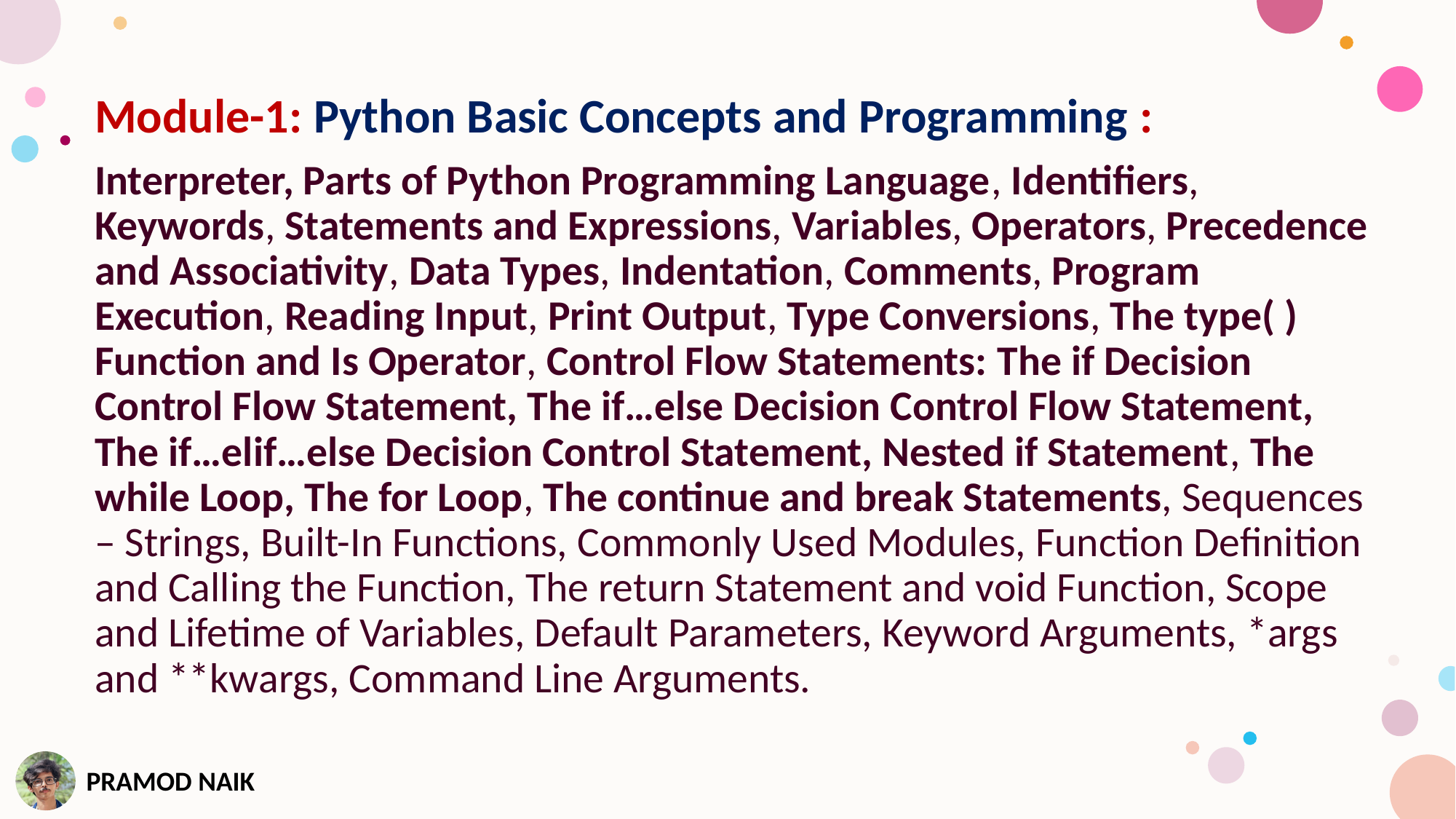

Module-1: Python Basic Concepts and Programming :
Interpreter, Parts of Python Programming Language, Identifiers, Keywords, Statements and Expressions, Variables, Operators, Precedence and Associativity, Data Types, Indentation, Comments, Program Execution, Reading Input, Print Output, Type Conversions, The type( ) Function and Is Operator, Control Flow Statements: The if Decision Control Flow Statement, The if…else Decision Control Flow Statement, The if…elif…else Decision Control Statement, Nested if Statement, The while Loop, The for Loop, The continue and break Statements, Sequences – Strings, Built-In Functions, Commonly Used Modules, Function Definition and Calling the Function, The return Statement and void Function, Scope and Lifetime of Variables, Default Parameters, Keyword Arguments, *args and **kwargs, Command Line Arguments.